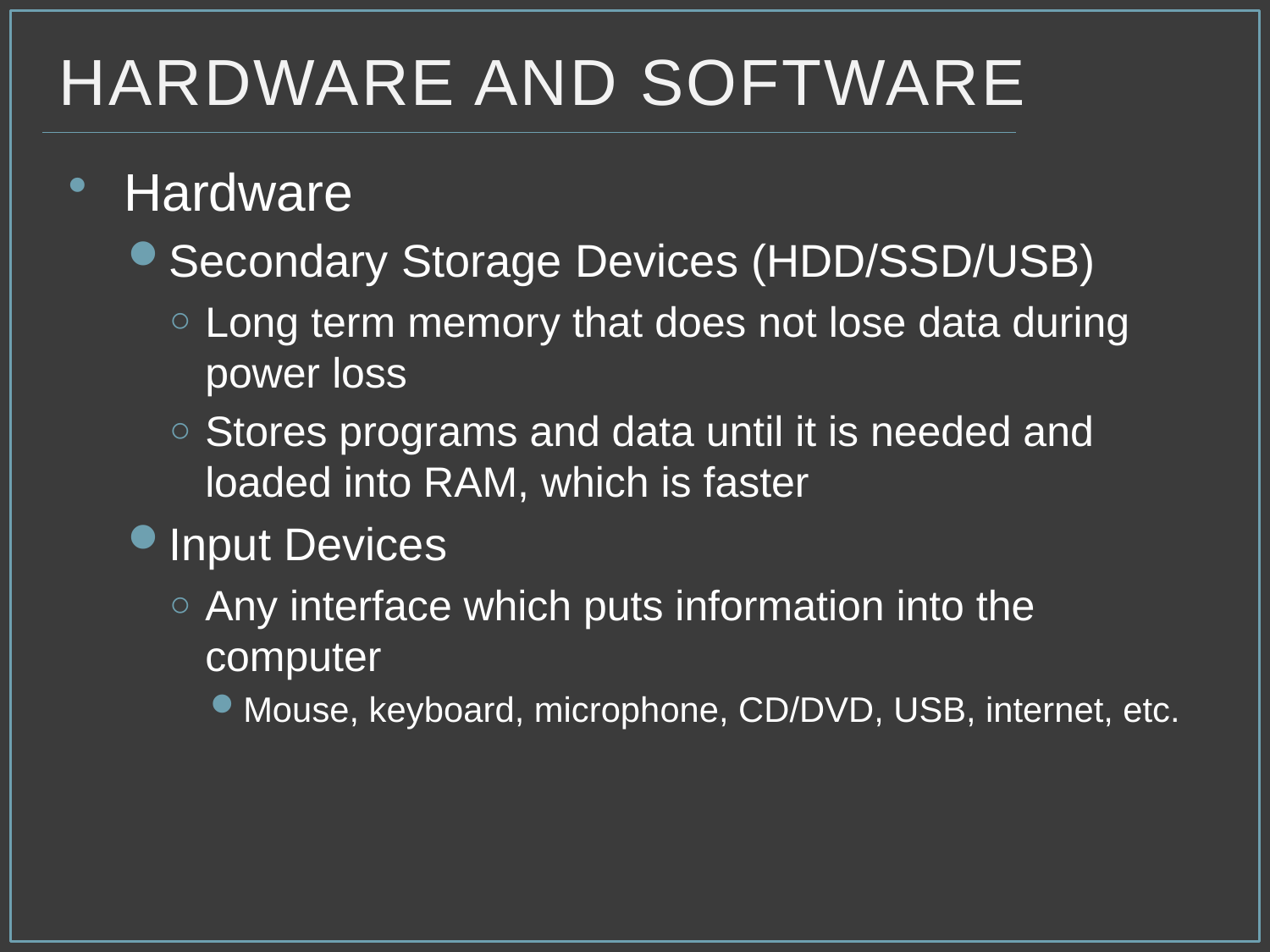

# Hardware and Software

Hardware
Secondary Storage Devices (HDD/SSD/USB)
Long term memory that does not lose data during power loss
Stores programs and data until it is needed and loaded into RAM, which is faster
Input Devices
Any interface which puts information into the computer
Mouse, keyboard, microphone, CD/DVD, USB, internet, etc.